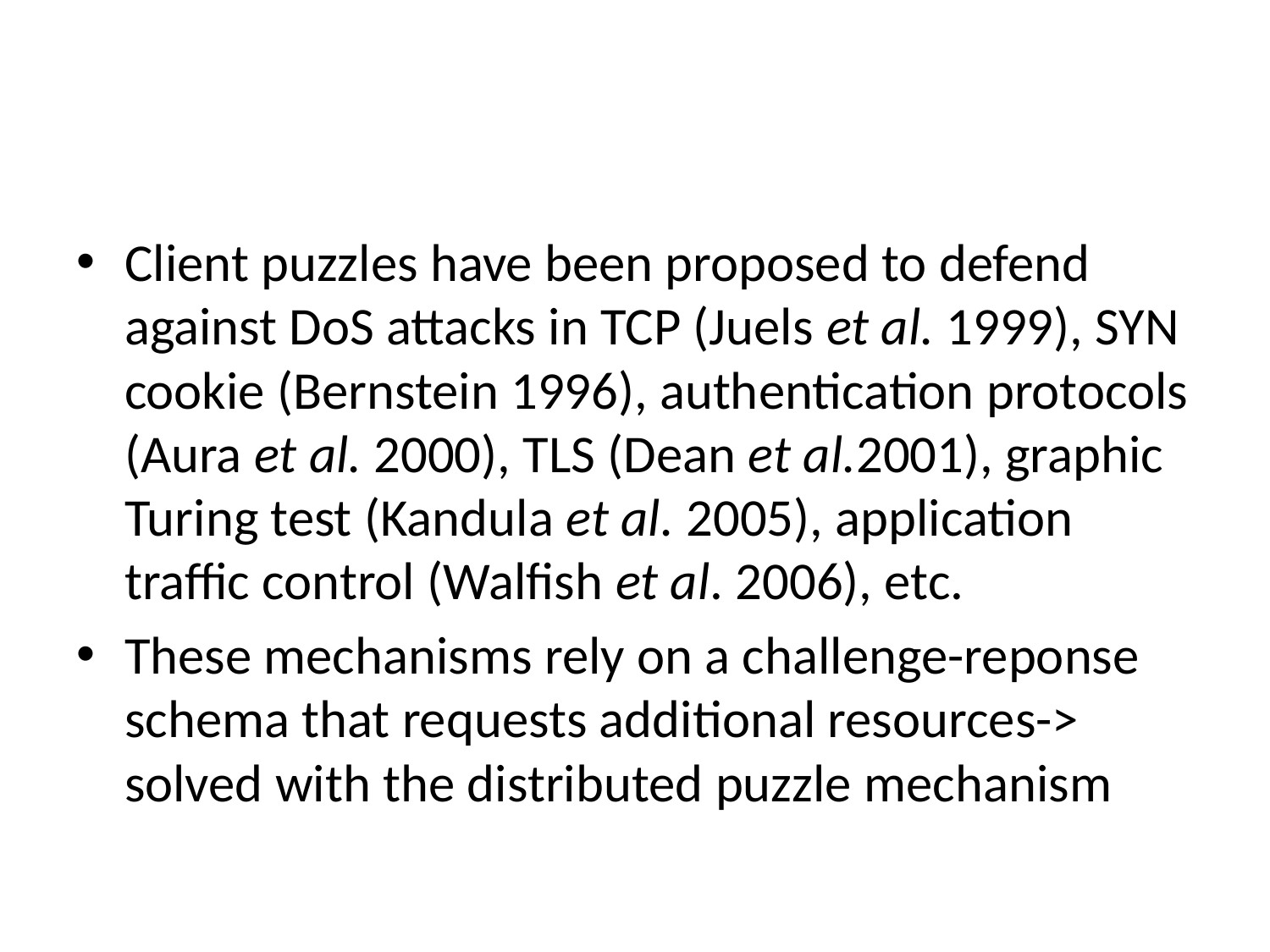

#
Client puzzles have been proposed to defend against DoS attacks in TCP (Juels et al. 1999), SYN cookie (Bernstein 1996), authentication protocols (Aura et al. 2000), TLS (Dean et al.2001), graphic Turing test (Kandula et al. 2005), application traffic control (Walfish et al. 2006), etc.
These mechanisms rely on a challenge-reponse schema that requests additional resources-> solved with the distributed puzzle mechanism